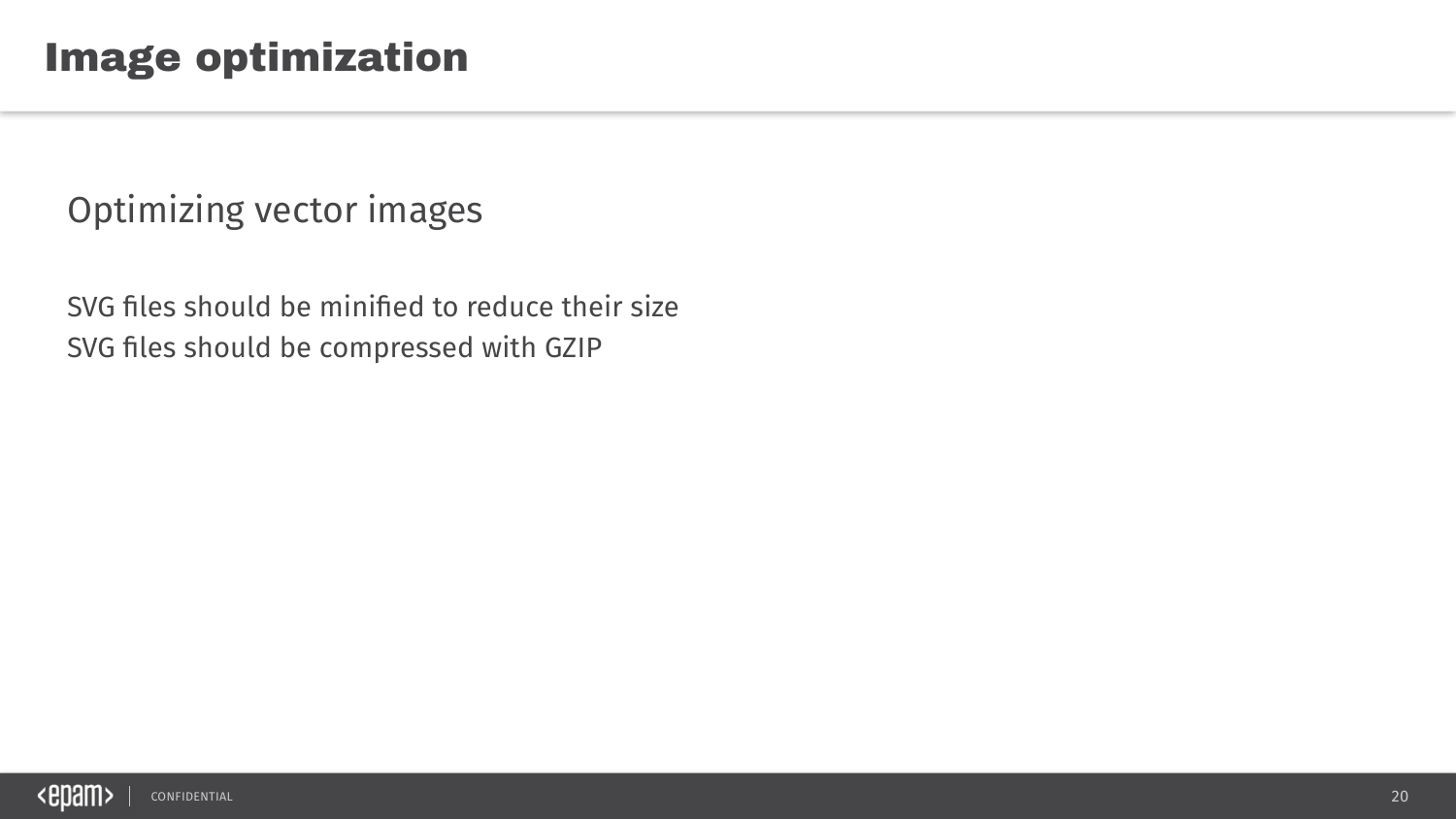

Image optimization
Optimizing vector images

SVG files should be minified to reduce their size
SVG files should be compressed with GZIP